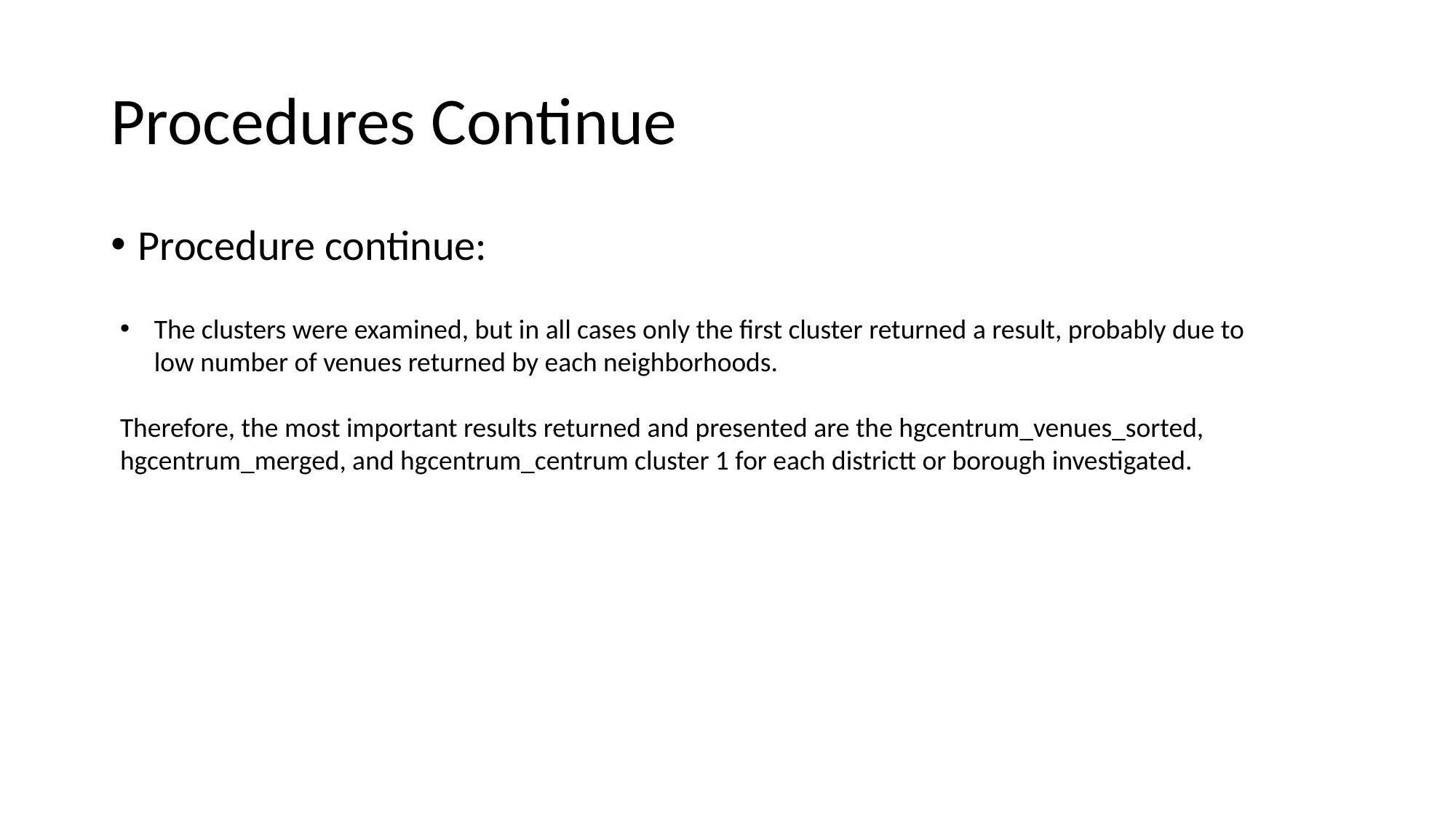

# Procedures Continue
Procedure continue:

The clusters were examined, but in all cases only the first cluster returned a result, probably due to low number of venues returned by each neighborhoods.
Therefore, the most important results returned and presented are the hgcentrum_venues_sorted, hgcentrum_merged, and hgcentrum_centrum cluster 1 for each districtt or borough investigated.